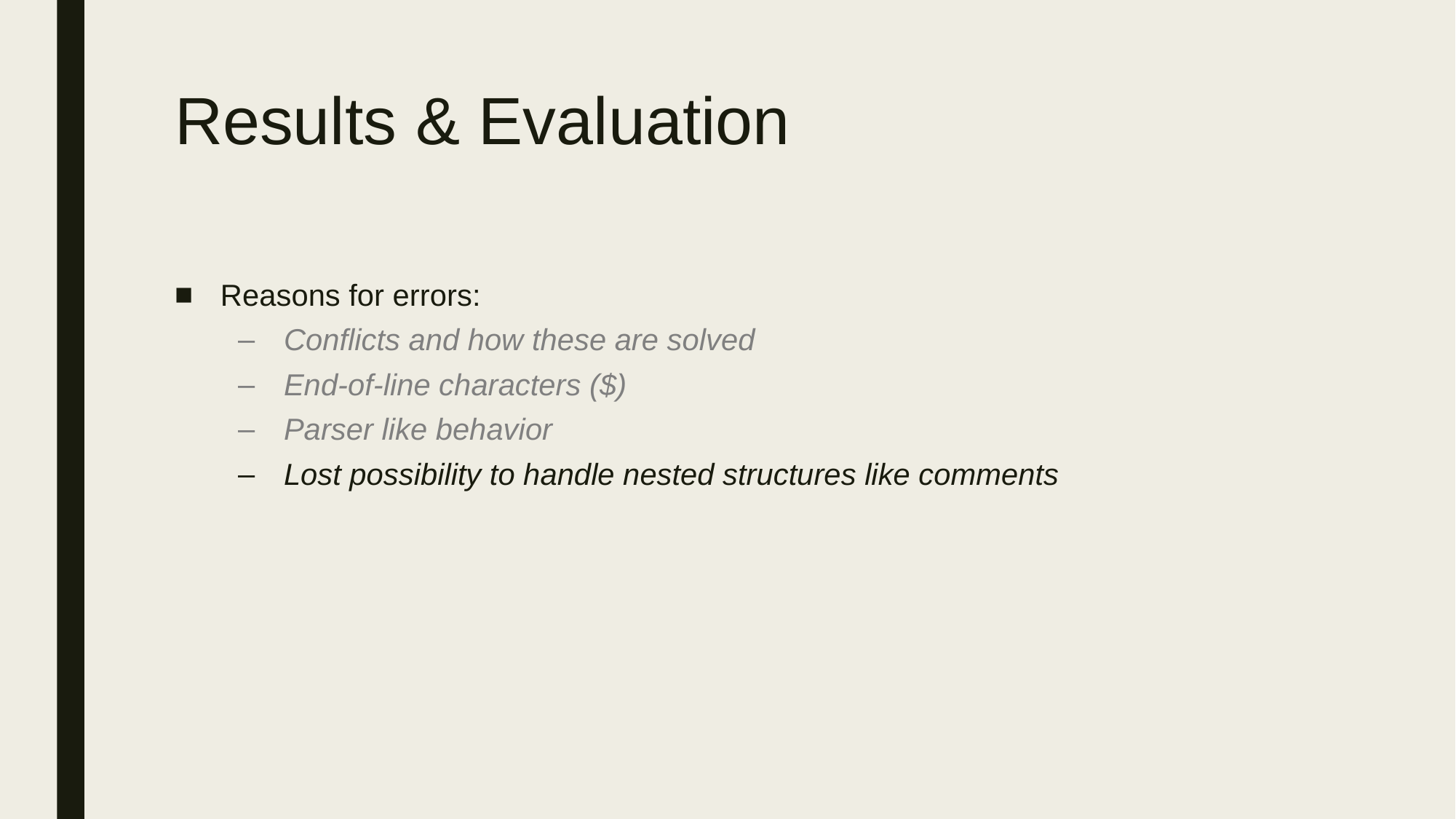

# Results & Evaluation
Reasons for errors:
Conflicts and how these are solved
End-of-line characters ($)
Parser like behavior
Lost possibility to handle nested structures like comments